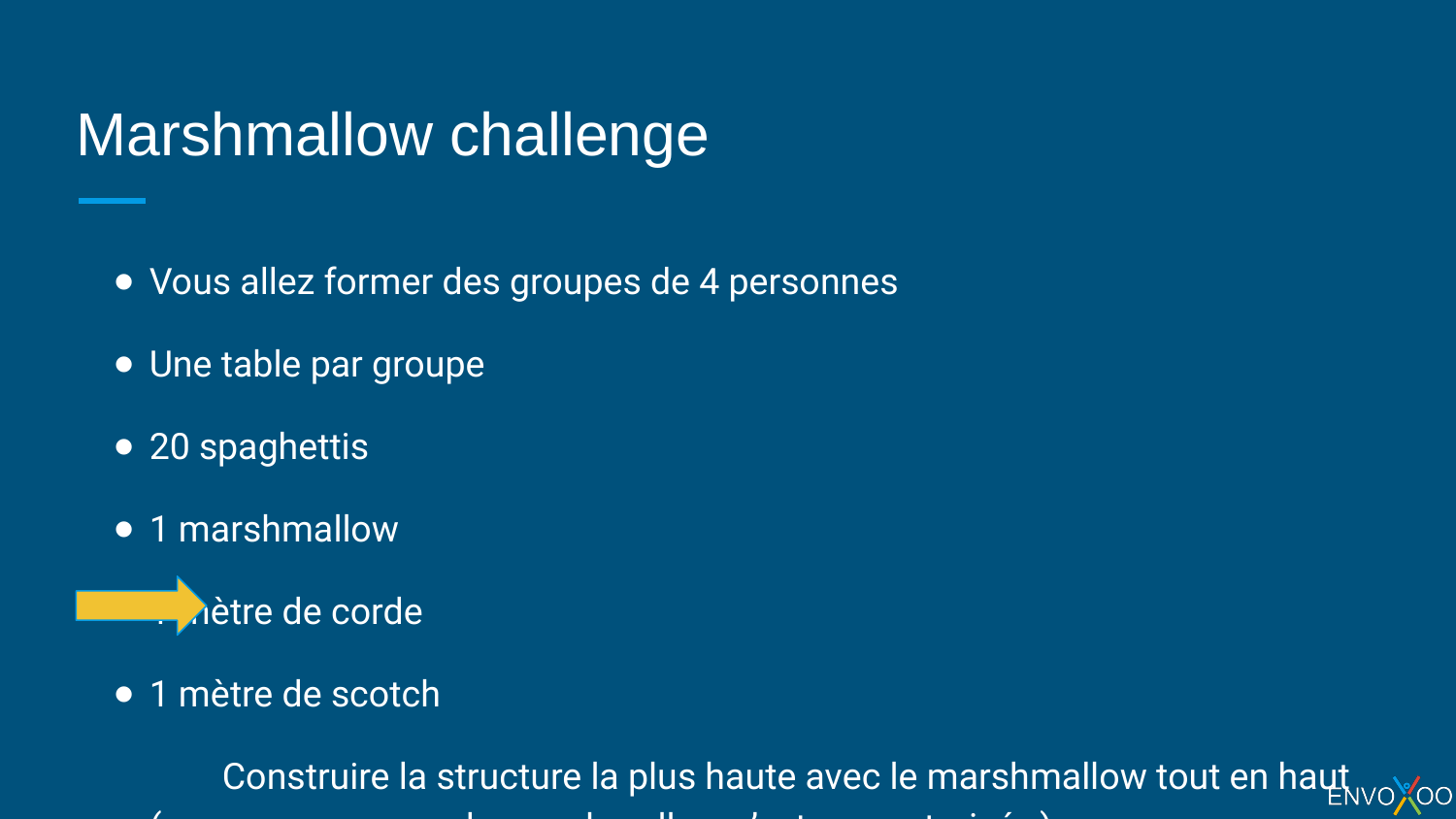

# Marshmallow challenge
Vous allez former des groupes de 4 personnes
Une table par groupe
20 spaghettis
1 marshmallow
1 mètre de corde
1 mètre de scotch
Construire la structure la plus haute avec le marshmallow tout en haut (couper ou manger le marshmallow n’est pas autorisé…)